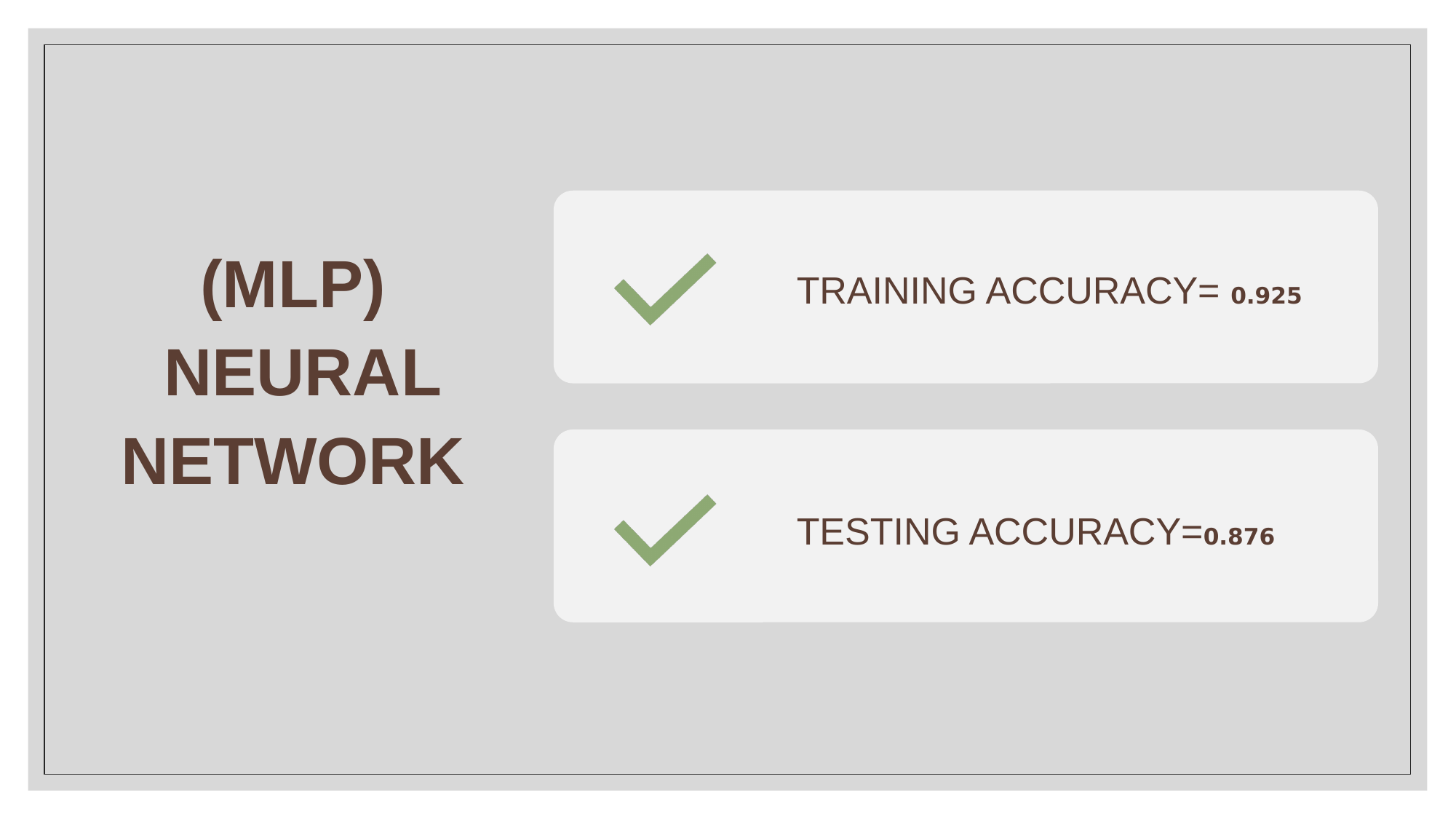

# (MLP) Neural Network
Training Accuracy= 0.925
Testing Accuracy=0.876